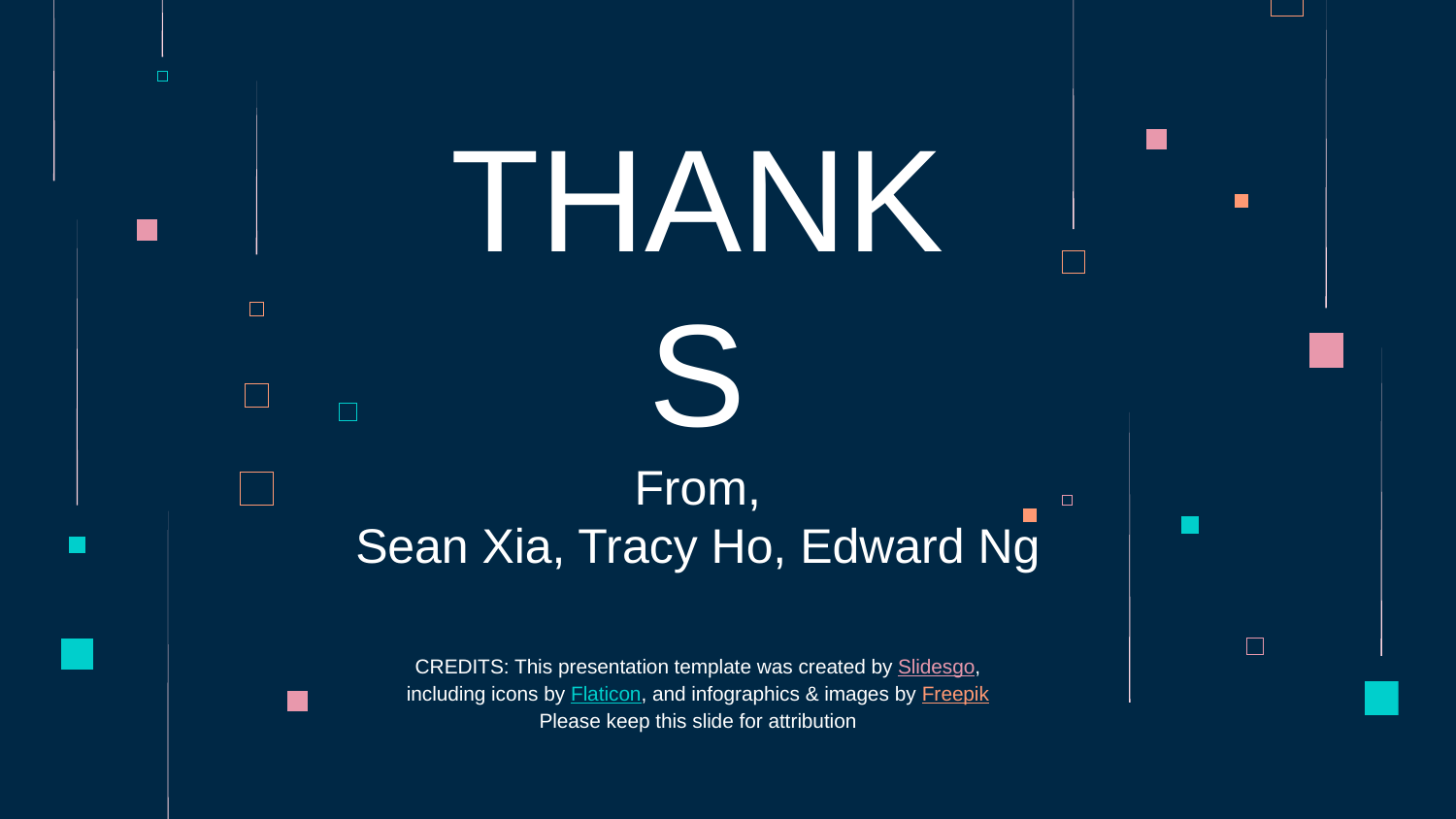

# THANKS
From,
Sean Xia, Tracy Ho, Edward Ng
Please keep this slide for attribution